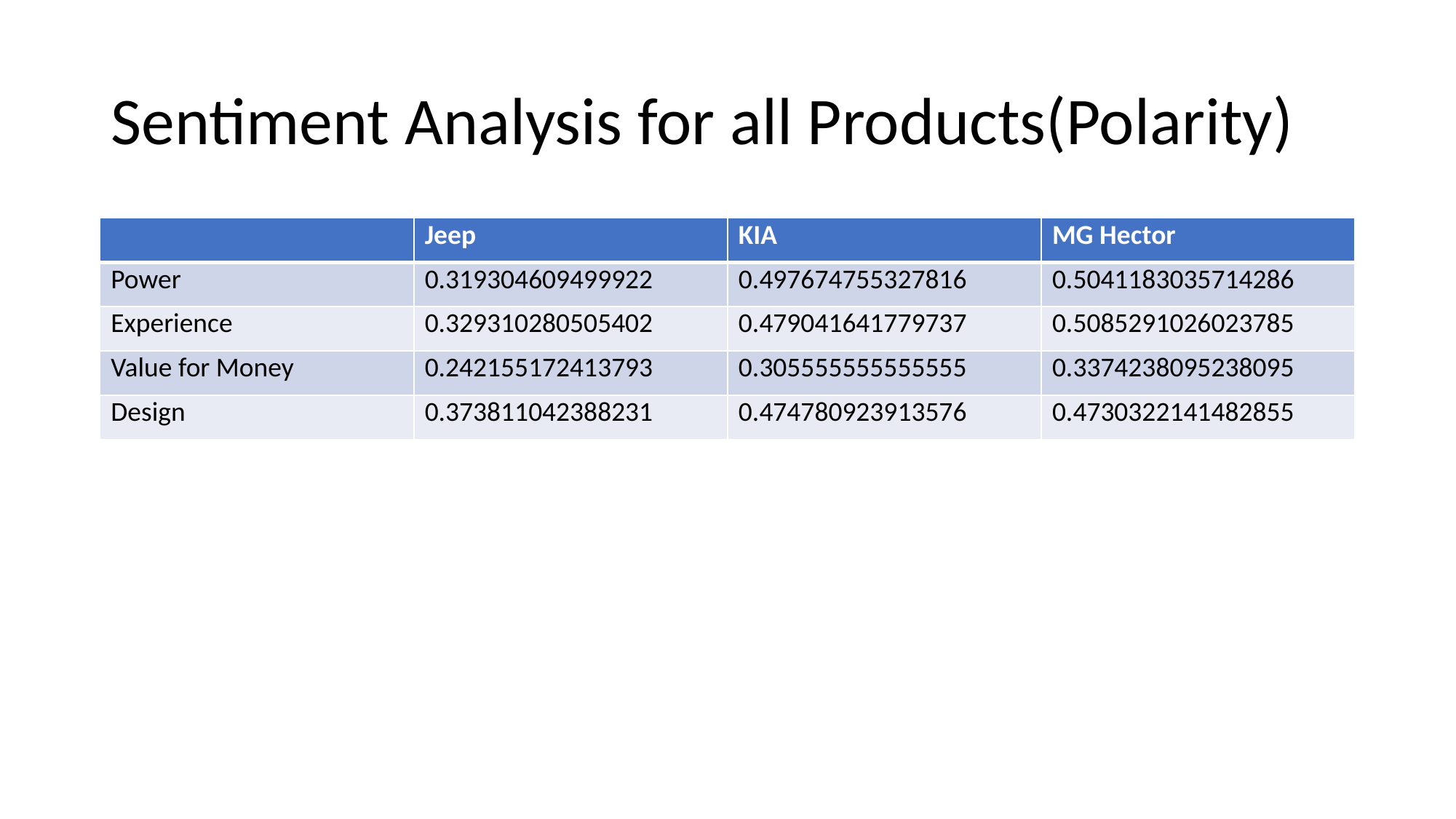

# Sentiment Analysis for all Products(Polarity)
|  | Jeep | KIA | MG Hector |
| --- | --- | --- | --- |
| Power | 0.319304609499922 | 0.497674755327816 | 0.5041183035714286 |
| Experience | 0.329310280505402 | 0.479041641779737 | 0.5085291026023785 |
| Value for Money | 0.242155172413793 | 0.305555555555555 | 0.3374238095238095 |
| Design | 0.373811042388231 | 0.474780923913576 | 0.4730322141482855 |